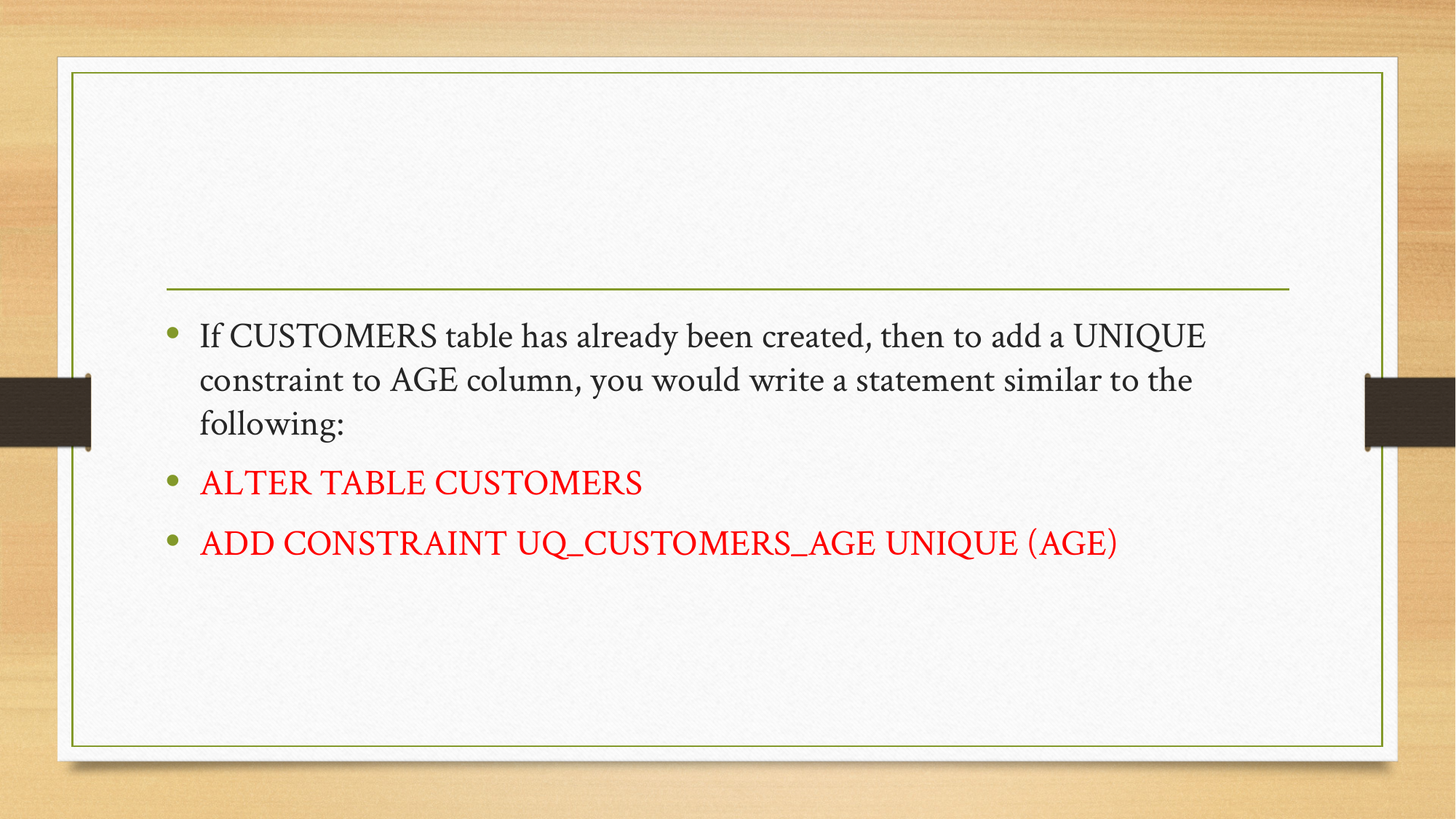

#
If CUSTOMERS table has already been created, then to add a UNIQUE constraint to AGE column, you would write a statement similar to the following:
ALTER TABLE CUSTOMERS
ADD CONSTRAINT UQ_CUSTOMERS_AGE UNIQUE (AGE)